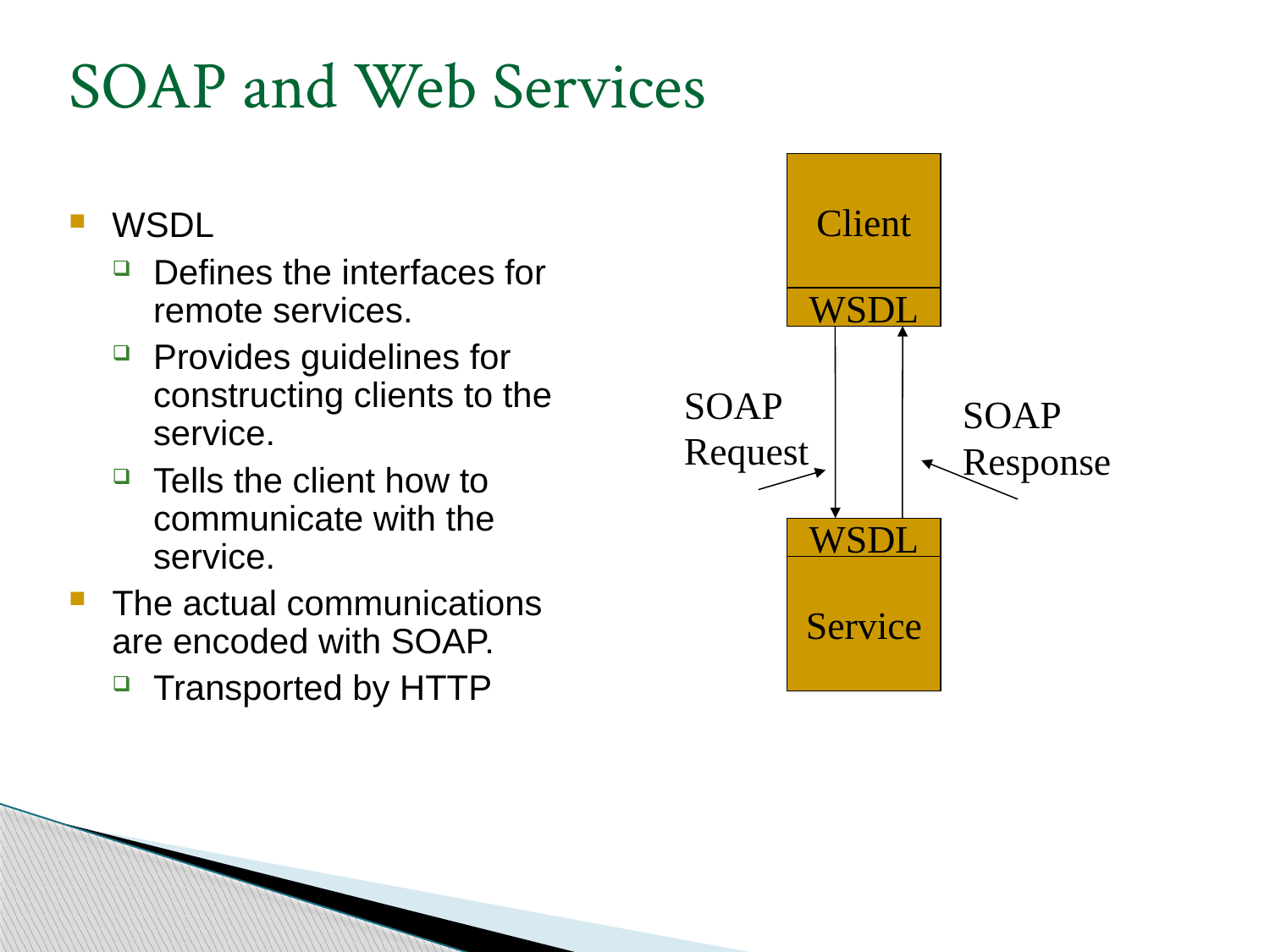

SOAP and Web Services
Client
WSDL
Defines the interfaces for remote services.
Provides guidelines for constructing clients to the service.
Tells the client how to communicate with the service.
The actual communications are encoded with SOAP.
Transported by HTTP
WSDL

SOAP
Request
SOAP
Response

WSDL
Service